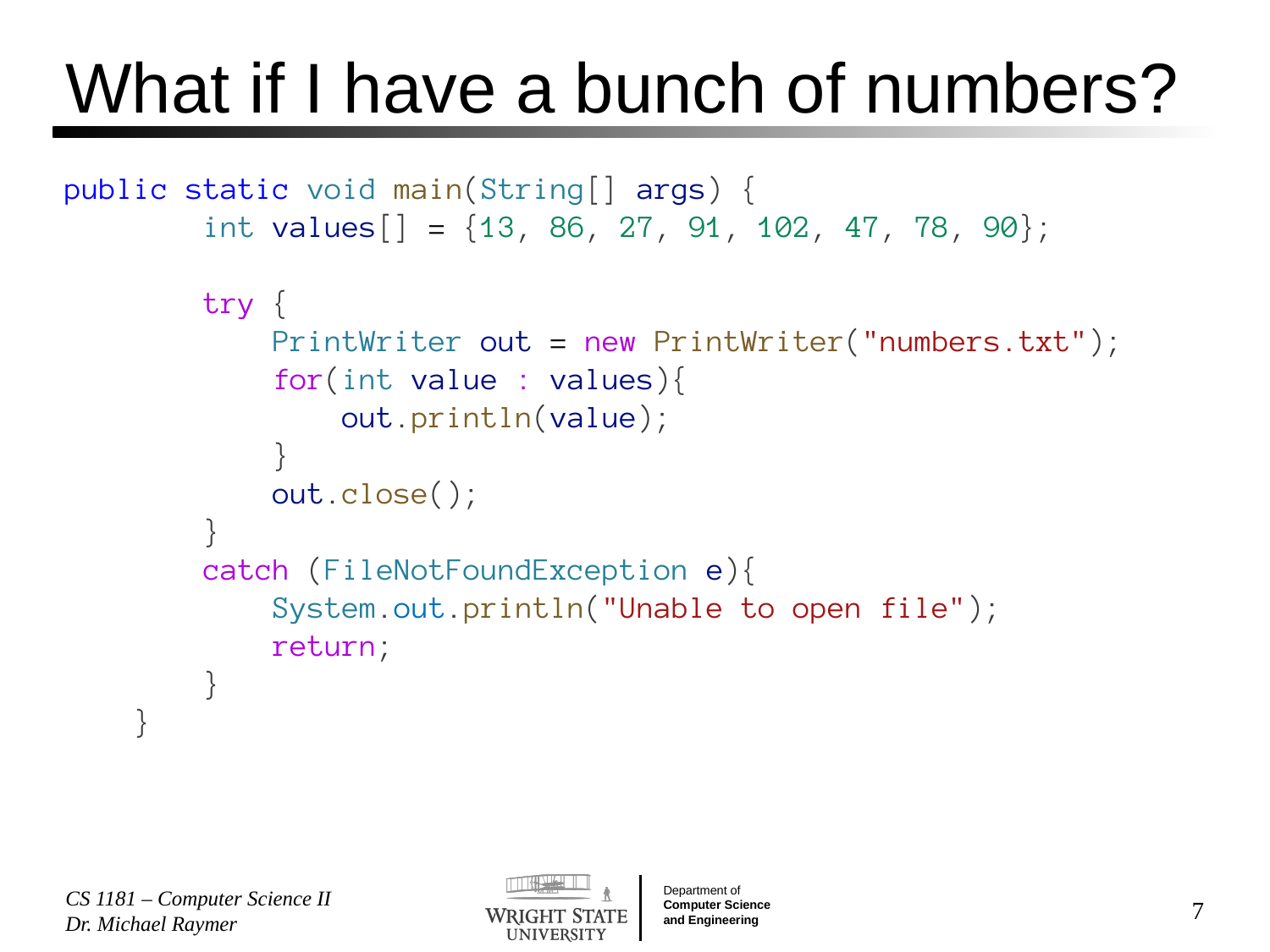

# What if I have a bunch of numbers?
public static void main(String[] args) {
        int values[] = {13, 86, 27, 91, 102, 47, 78, 90};
        try {
            PrintWriter out = new PrintWriter("numbers.txt");
            for(int value : values){
                out.println(value);
            }
            out.close();
        }
        catch (FileNotFoundException e){
            System.out.println("Unable to open file");
            return;
        }
    }
CS 1181 – Computer Science II    Dr. Michael Raymer
7